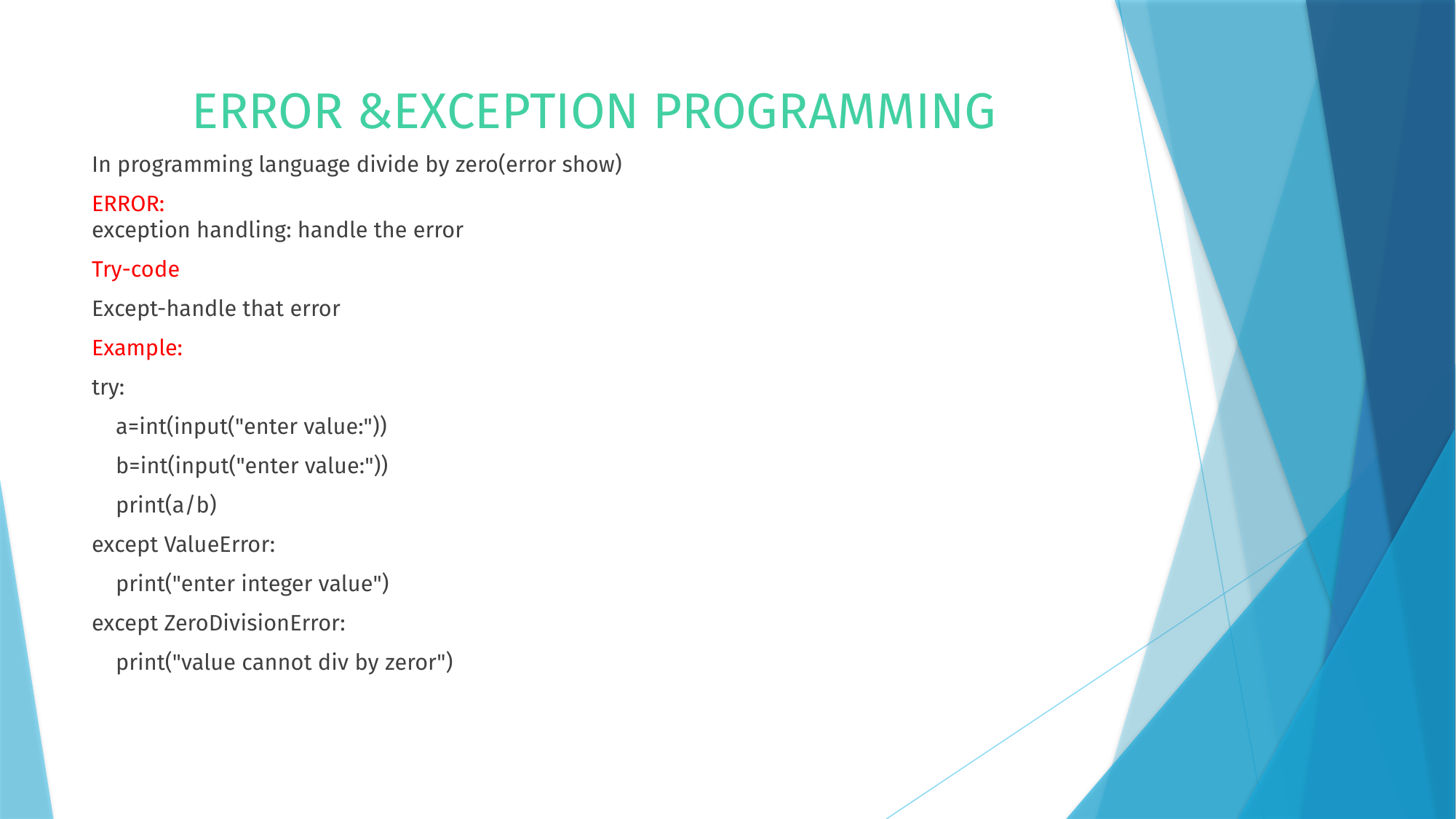

# ERROR &EXCEPTION PROGRAMMING
In programming language divide by zero(error show)
ERROR:
exception handling: handle the error
Try-code
Except-handle that error
Example:
try:
    a=int(input("enter value:"))
    b=int(input("enter value:"))
    print(a/b)
except ValueError:
    print("enter integer value")
except ZeroDivisionError:
    print("value cannot div by zeror")